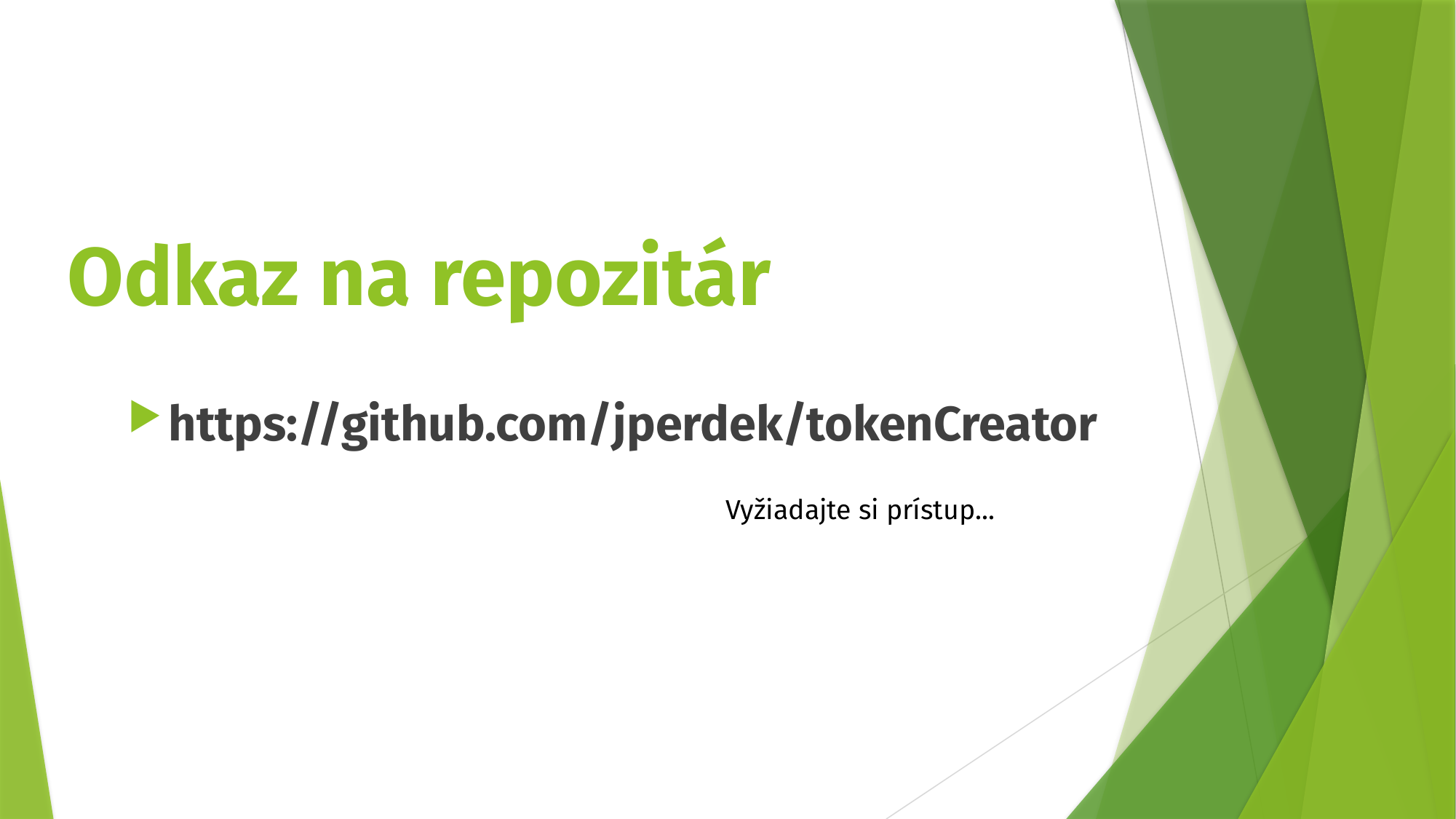

# Odkaz na repozitár
https://github.com/jperdek/tokenCreator
Vyžiadajte si prístup...